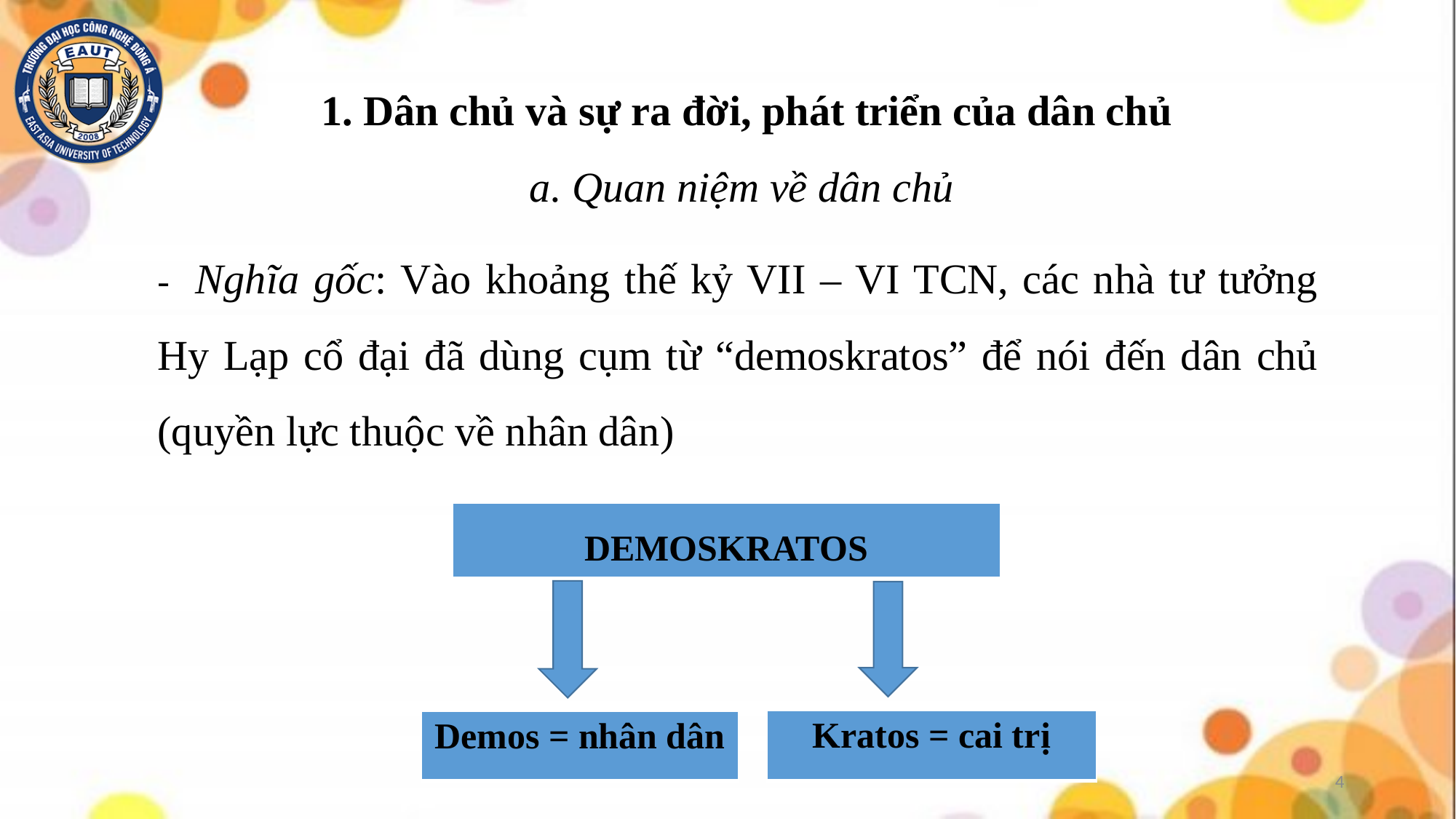

# 1. Dân chủ và sự ra đời, phát triển của dân chủ a. Quan niệm về dân chủ
-  Nghĩa gốc: Vào khoảng thế kỷ VII – VI TCN, các nhà tư tưởng Hy Lạp cổ đại đã dùng cụm từ “demoskratos” để nói đến dân chủ (quyền lực thuộc về nhân dân)

| DEMOSKRATOS |
| --- |

| Kratos = cai trị |
| --- |
| Demos = nhân dân |
| --- |
4